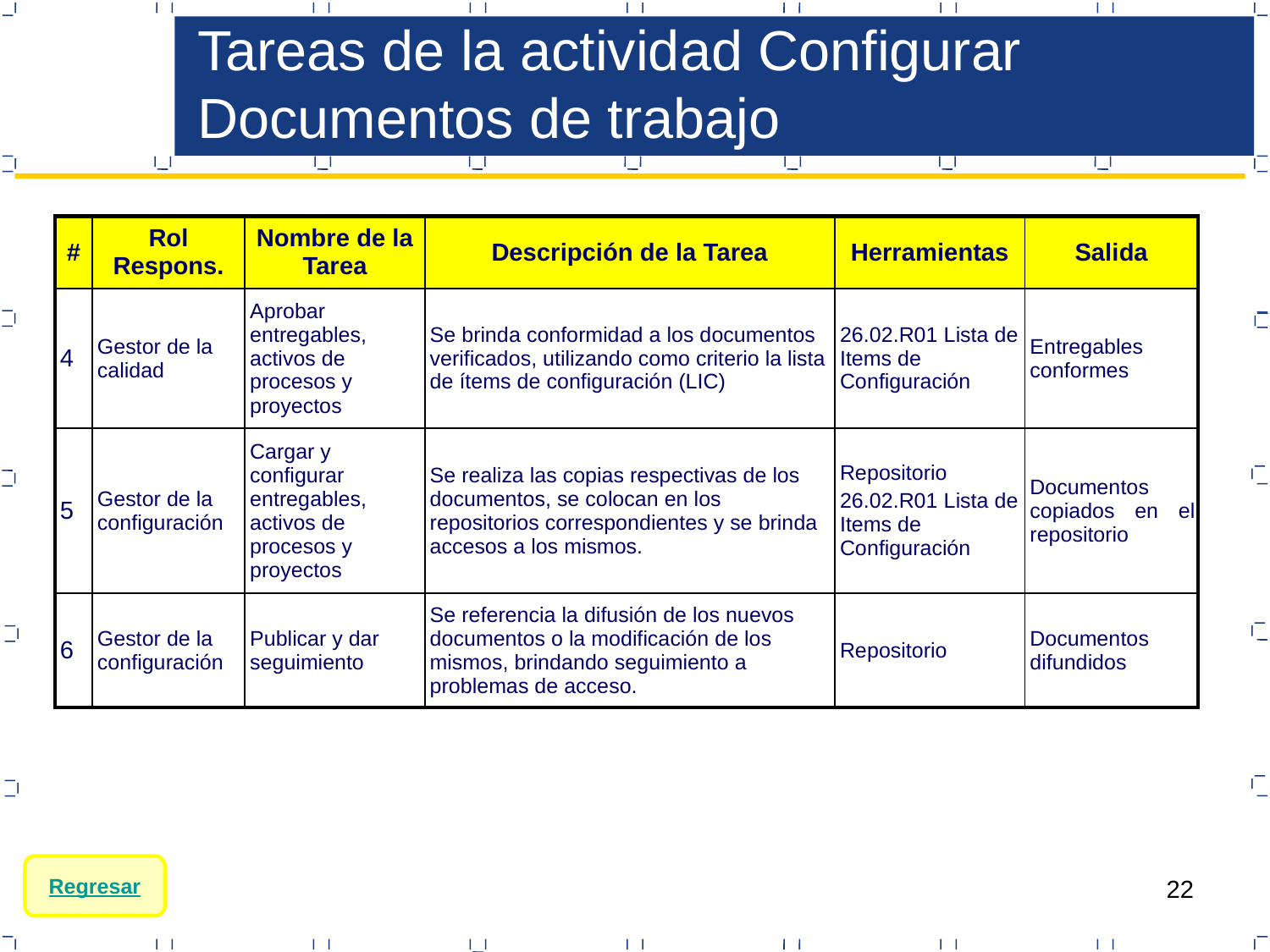

Tareas de la actividad Configurar Documentos de trabajo

| # | Rol Respons. | Nombre de la Tarea | Descripción de la Tarea | Herramientas | Salida |
| --- | --- | --- | --- | --- | --- |
| 4 | Gestor de la calidad | Aprobar entregables, activos de procesos y proyectos | Se brinda conformidad a los documentos verificados, utilizando como criterio la lista de ítems de configuración (LIC) | 26.02.R01 Lista de Items de Configuración | Entregables conformes |
| 5 | Gestor de la configuración | Cargar y configurar entregables, activos de procesos y proyectos | Se realiza las copias respectivas de los documentos, se colocan en los repositorios correspondientes y se brinda accesos a los mismos. | Repositorio 26.02.R01 Lista de Items de Configuración | Documentos copiados en el repositorio |
| 6 | Gestor de la configuración | Publicar y dar seguimiento | Se referencia la difusión de los nuevos documentos o la modificación de los mismos, brindando seguimiento a problemas de acceso. | Repositorio | Documentos difundidos |
Regresar